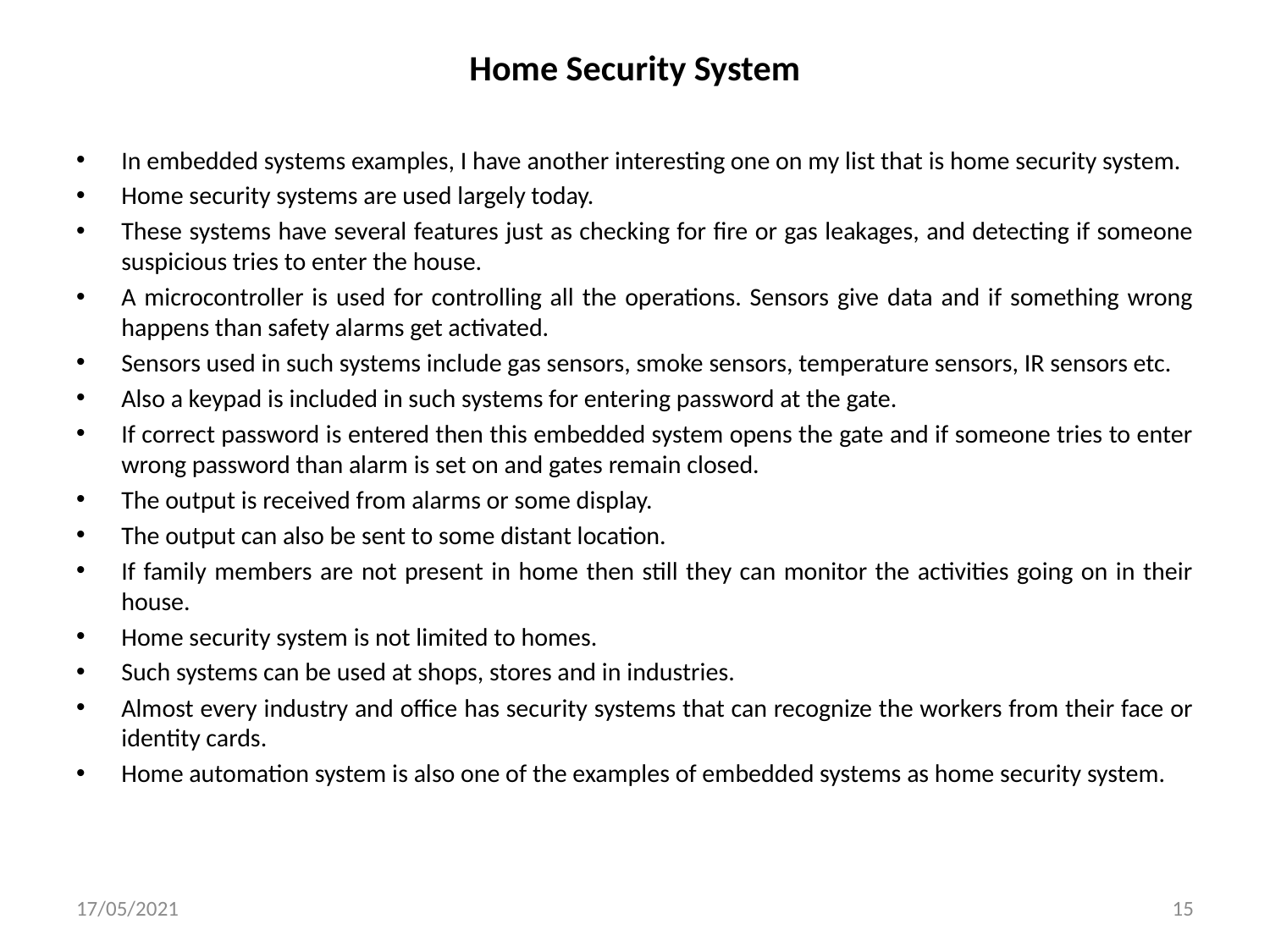

# Home Security System
In embedded systems examples, I have another interesting one on my list that is home security system.
Home security systems are used largely today.
These systems have several features just as checking for fire or gas leakages, and detecting if someone suspicious tries to enter the house.
A microcontroller is used for controlling all the operations. Sensors give data and if something wrong happens than safety alarms get activated.
Sensors used in such systems include gas sensors, smoke sensors, temperature sensors, IR sensors etc.
Also a keypad is included in such systems for entering password at the gate.
If correct password is entered then this embedded system opens the gate and if someone tries to enter wrong password than alarm is set on and gates remain closed.
The output is received from alarms or some display.
The output can also be sent to some distant location.
If family members are not present in home then still they can monitor the activities going on in their house.
Home security system is not limited to homes.
Such systems can be used at shops, stores and in industries.
Almost every industry and office has security systems that can recognize the workers from their face or identity cards.
Home automation system is also one of the examples of embedded systems as home security system.

17/05/2021

15